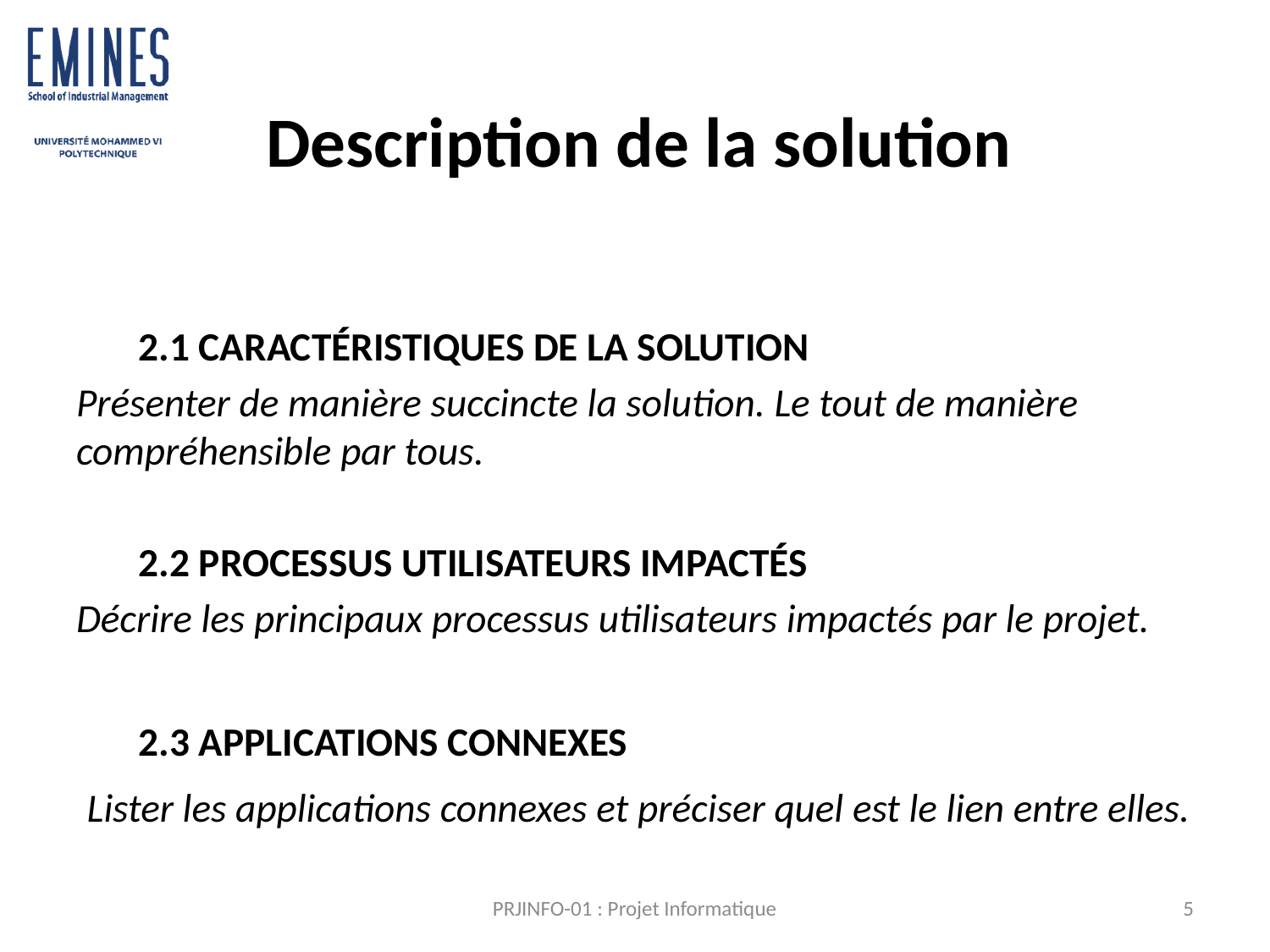

# Description de la solution

2.1 Caractéristiques de la Solution
Présenter de manière succincte la solution. Le tout de manière compréhensible par tous.

2.2 Processus Utilisateurs Impactés
Décrire les principaux processus utilisateurs impactés par le projet.

2.3 Applications Connexes
 Lister les applications connexes et préciser quel est le lien entre elles.

PRJINFO-01 : Projet Informatique
5